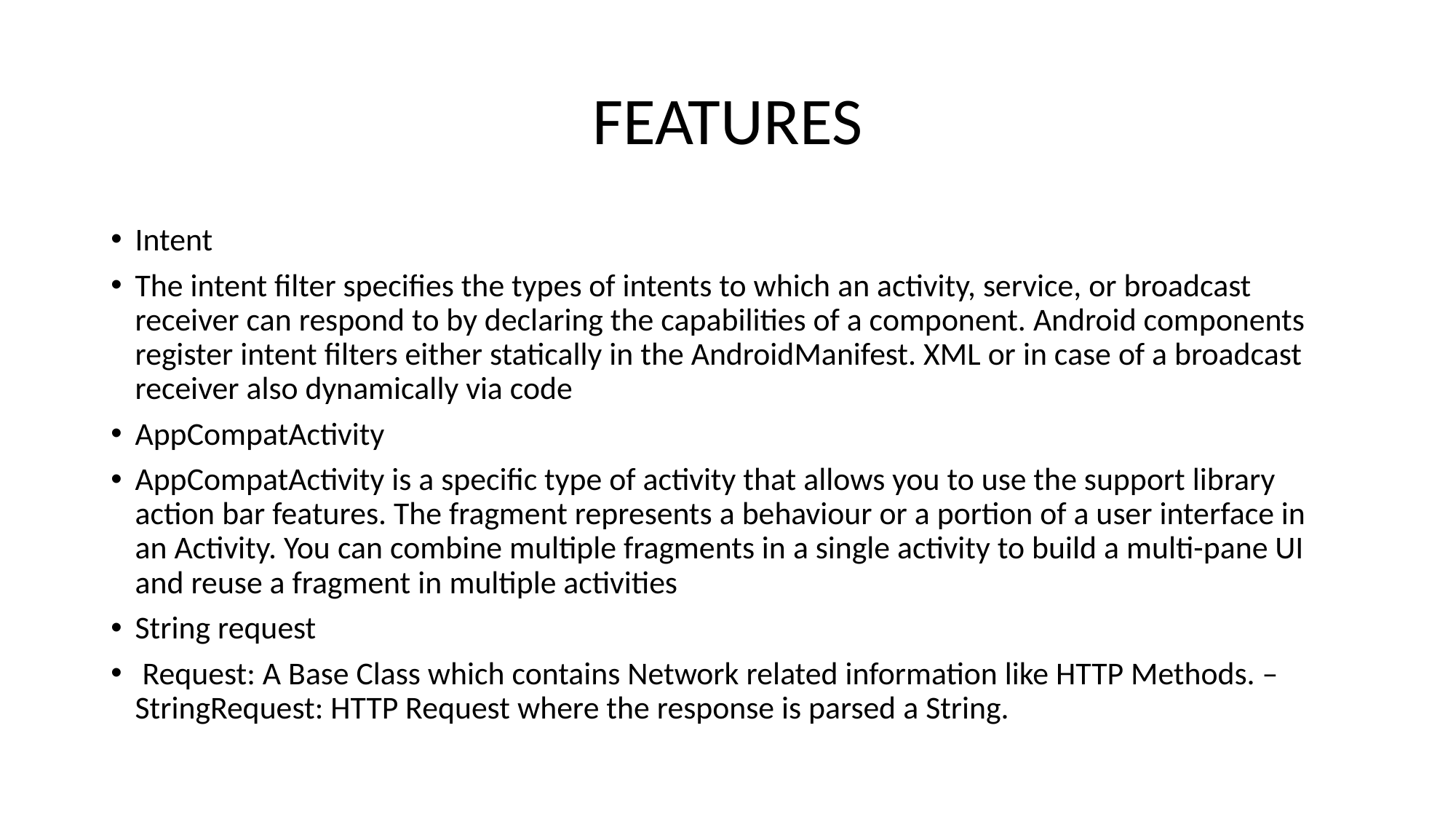

# FEATURES
Intent
The intent filter specifies the types of intents to which an activity, service, or broadcast receiver can respond to by declaring the capabilities of a component. Android components register intent filters either statically in the AndroidManifest. XML or in case of a broadcast receiver also dynamically via code
AppCompatActivity
AppCompatActivity is a specific type of activity that allows you to use the support library action bar features. The fragment represents a behaviour or a portion of a user interface in an Activity. You can combine multiple fragments in a single activity to build a multi-pane UI and reuse a fragment in multiple activities
String request
 Request: A Base Class which contains Network related information like HTTP Methods. – StringRequest: HTTP Request where the response is parsed a String.